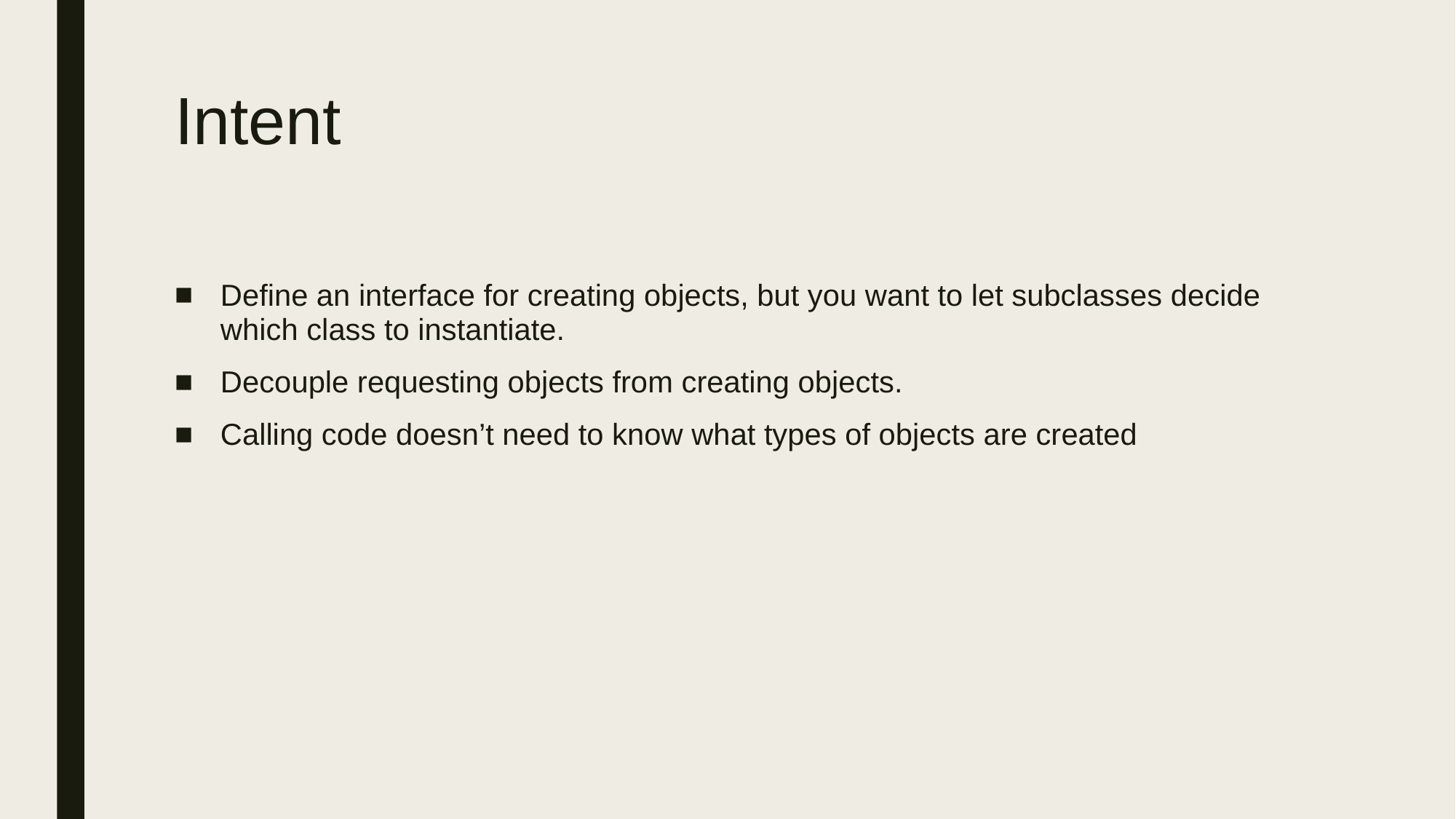

# Intent
Define an interface for creating objects, but you want to let subclasses decide which class to instantiate.
Decouple requesting objects from creating objects.
Calling code doesn’t need to know what types of objects are created